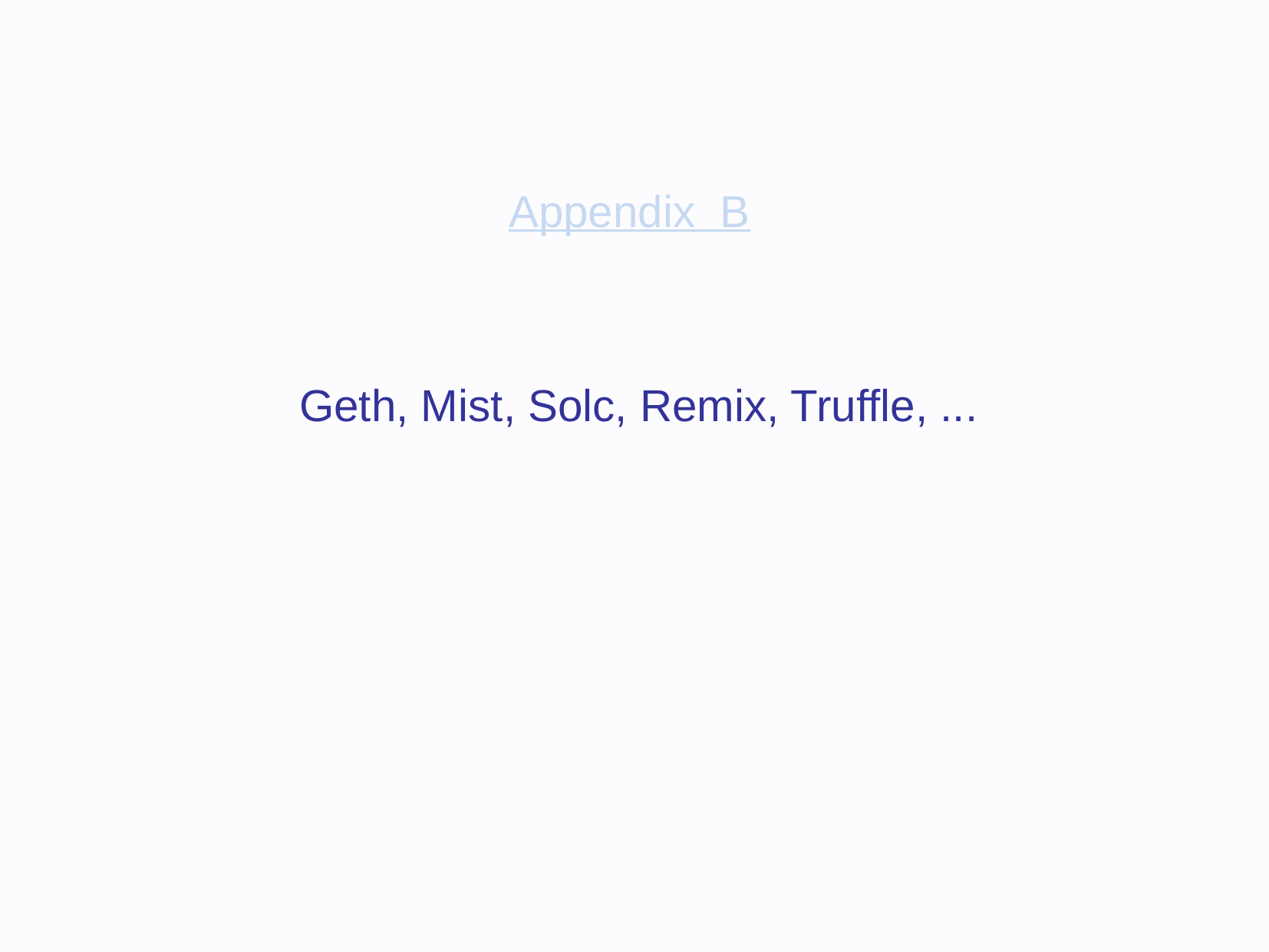

Appendix  B
Geth, Mist, Solc, Remix, Truffle, ...